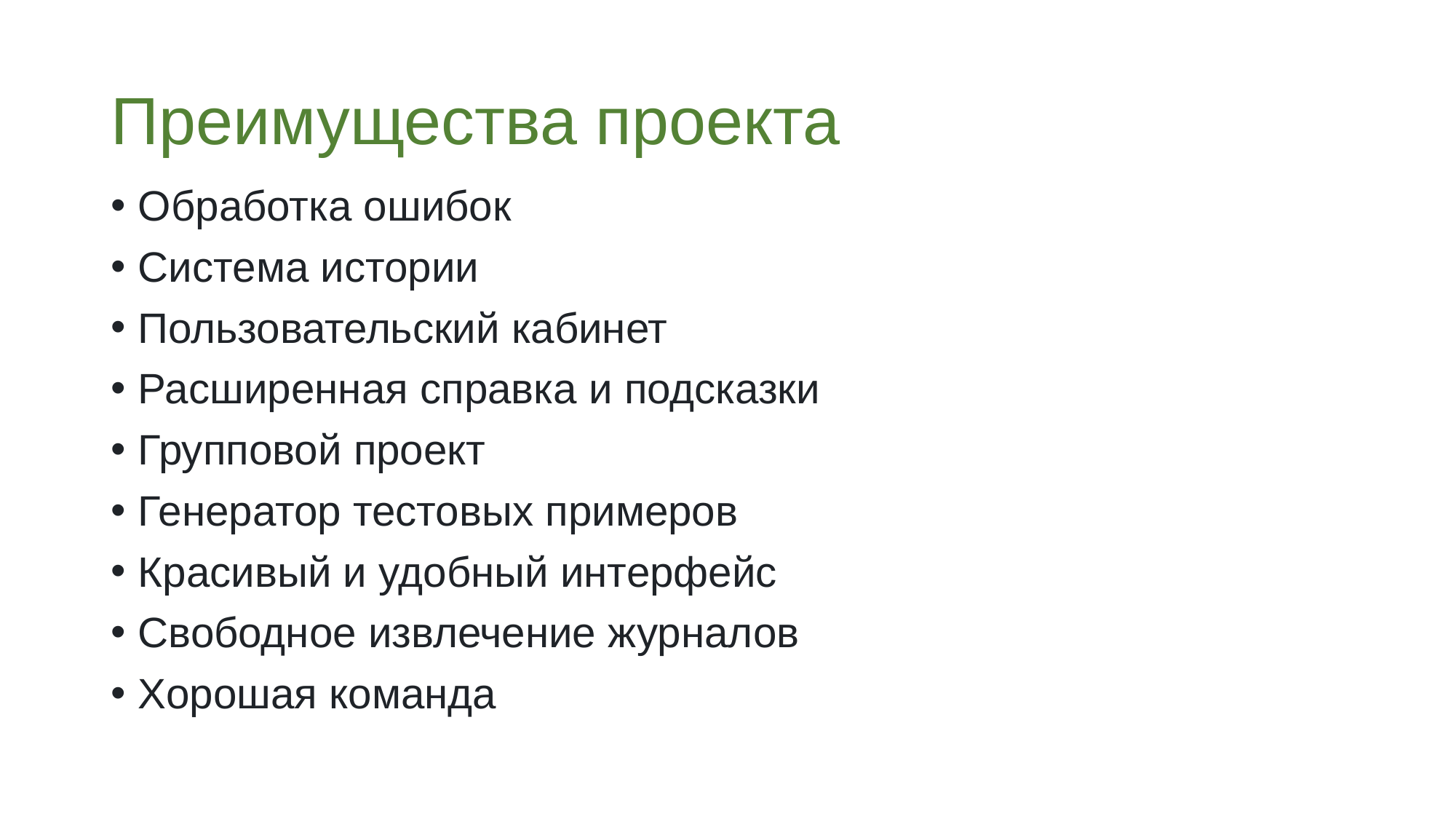

# Преимущества проекта
Обработка ошибок
Система истории
Пользовательский кабинет
Расширенная справка и подсказки
Групповой проект
Генератор тестовых примеров
Красивый и удобный интерфейс
Свободное извлечение журналов
Хорошая команда